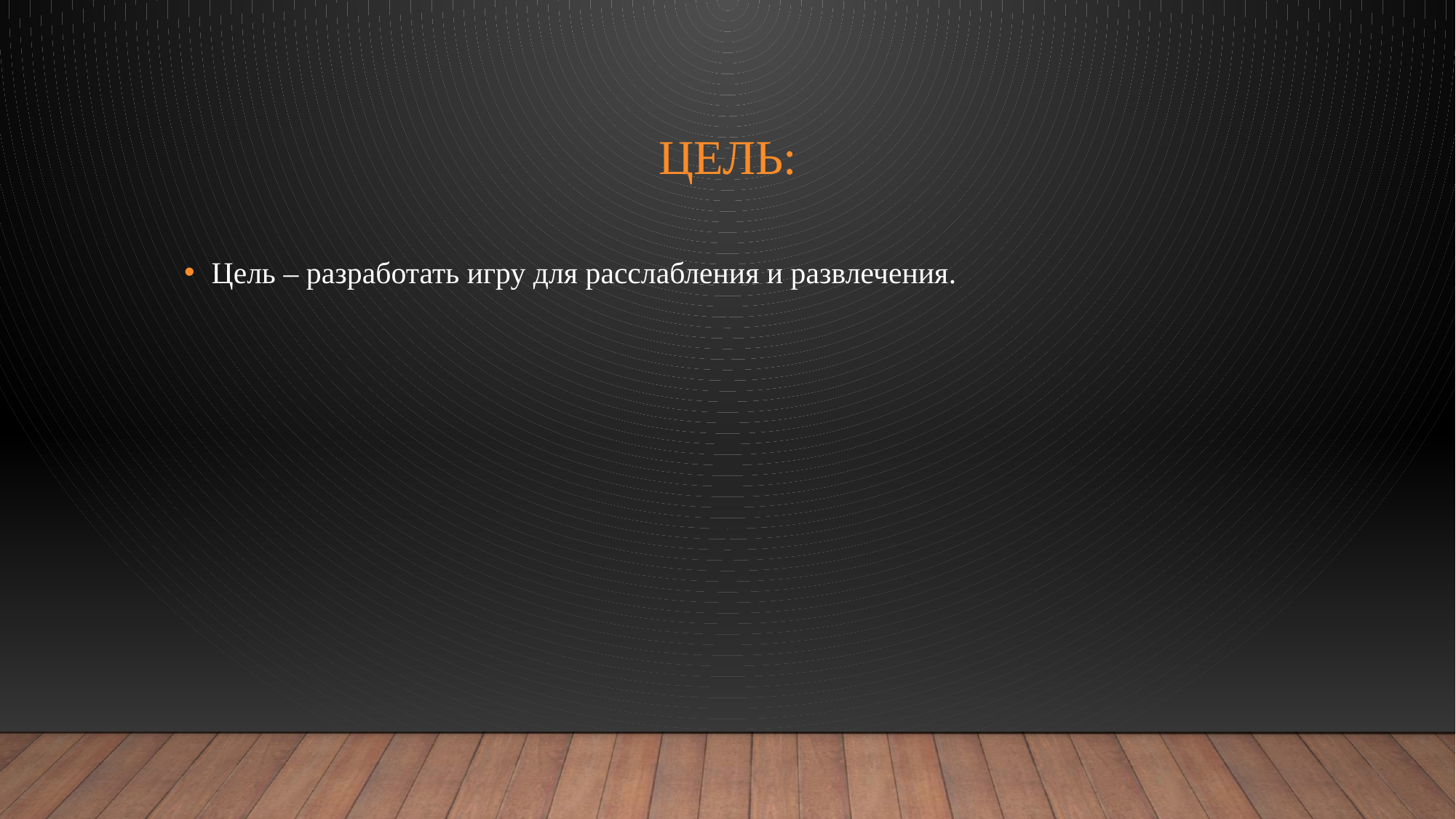

# цель:
Цель – разработать игру для расслабления и развлечения.